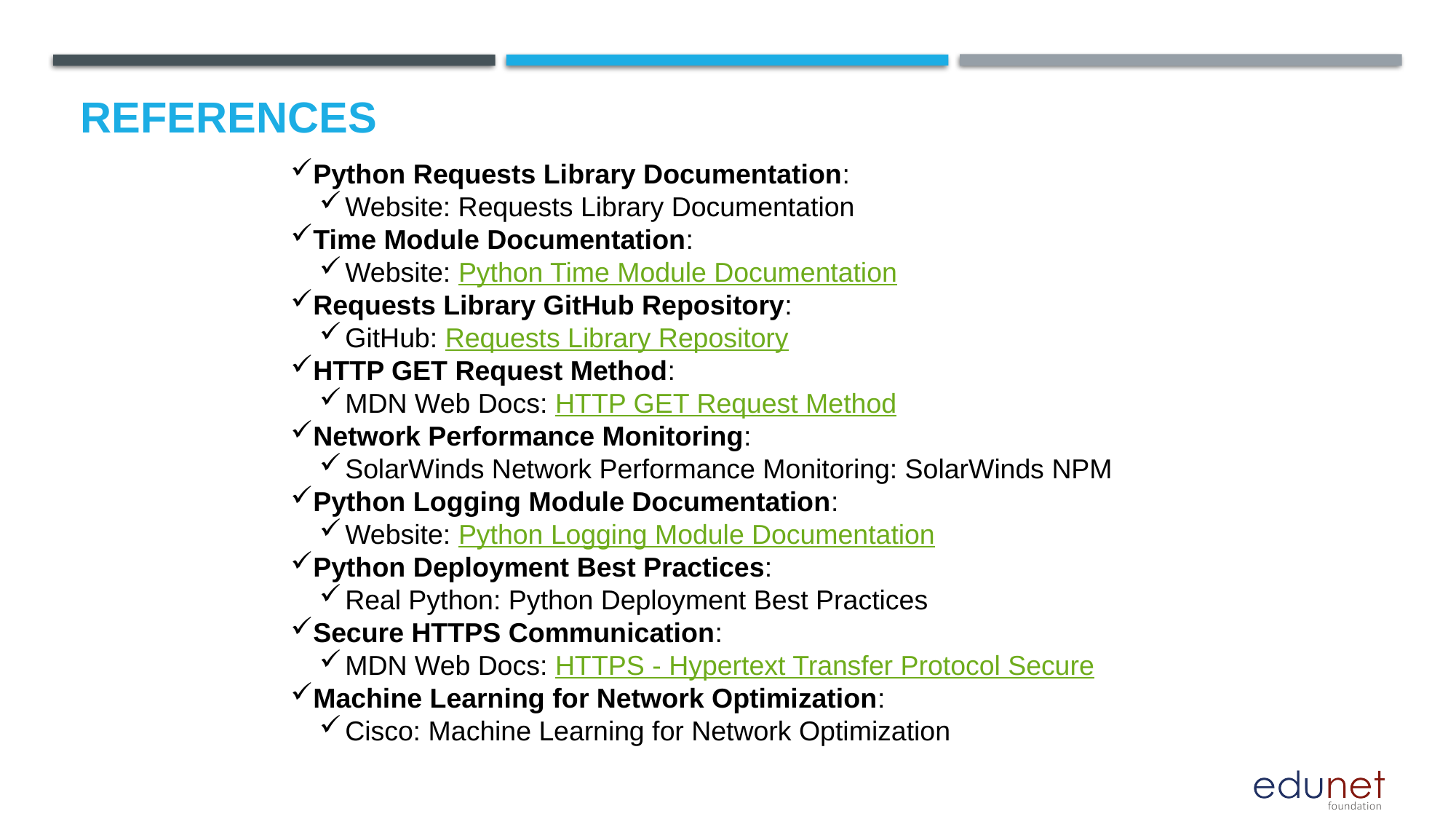

# References
Python Requests Library Documentation:
Website: Requests Library Documentation
Time Module Documentation:
Website: Python Time Module Documentation
Requests Library GitHub Repository:
GitHub: Requests Library Repository
HTTP GET Request Method:
MDN Web Docs: HTTP GET Request Method
Network Performance Monitoring:
SolarWinds Network Performance Monitoring: SolarWinds NPM
Python Logging Module Documentation:
Website: Python Logging Module Documentation
Python Deployment Best Practices:
Real Python: Python Deployment Best Practices
Secure HTTPS Communication:
MDN Web Docs: HTTPS - Hypertext Transfer Protocol Secure
Machine Learning for Network Optimization:
Cisco: Machine Learning for Network Optimization